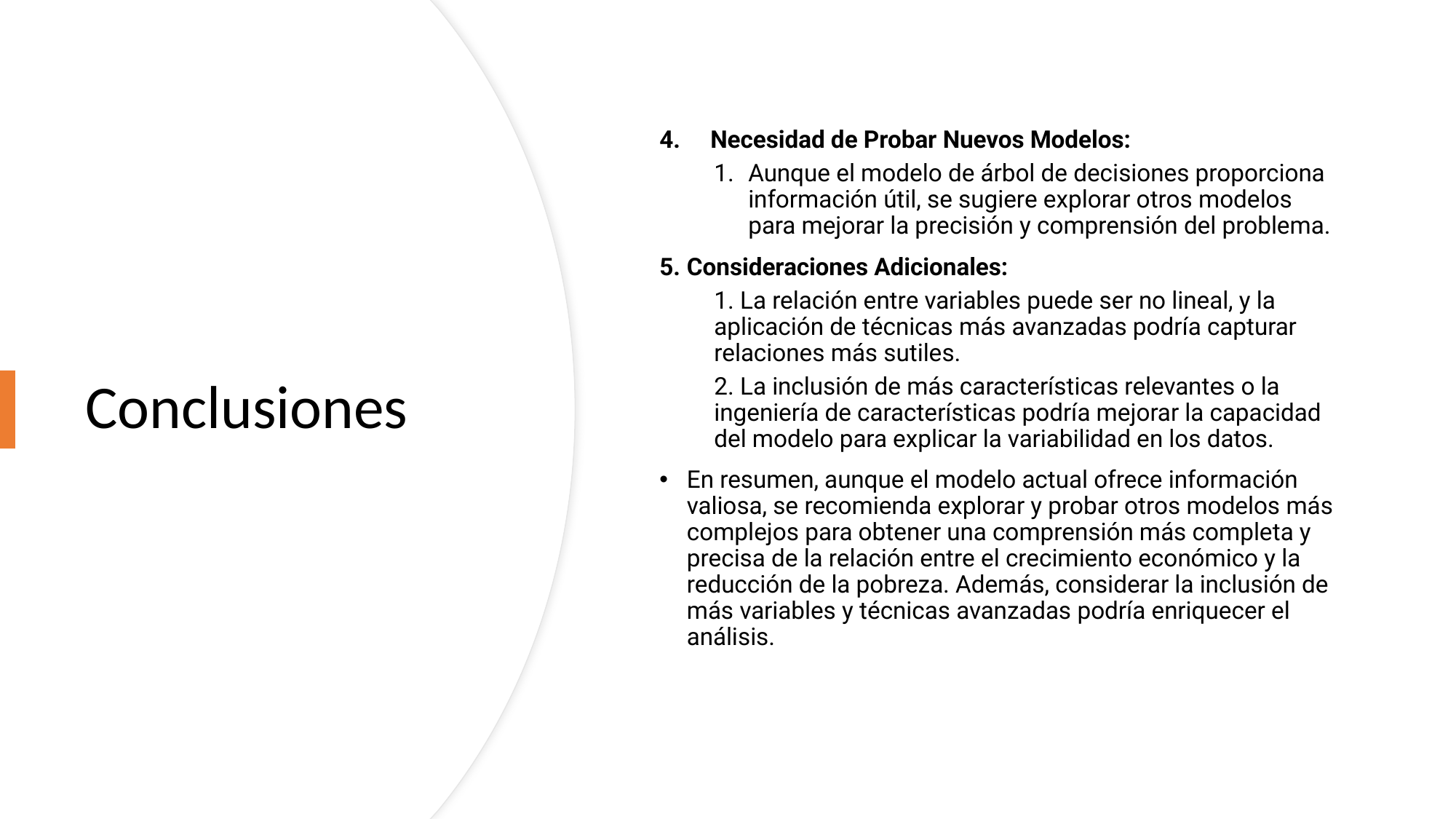

4.     Necesidad de Probar Nuevos Modelos:
Aunque el modelo de árbol de decisiones proporciona información útil, se sugiere explorar otros modelos para mejorar la precisión y comprensión del problema.
Consideraciones Adicionales:
1. La relación entre variables puede ser no lineal, y la aplicación de técnicas más avanzadas podría capturar relaciones más sutiles.
2. La inclusión de más características relevantes o la ingeniería de características podría mejorar la capacidad del modelo para explicar la variabilidad en los datos.
En resumen, aunque el modelo actual ofrece información valiosa, se recomienda explorar y probar otros modelos más complejos para obtener una comprensión más completa y precisa de la relación entre el crecimiento económico y la reducción de la pobreza. Además, considerar la inclusión de más variables y técnicas avanzadas podría enriquecer el análisis.

# Conclusiones